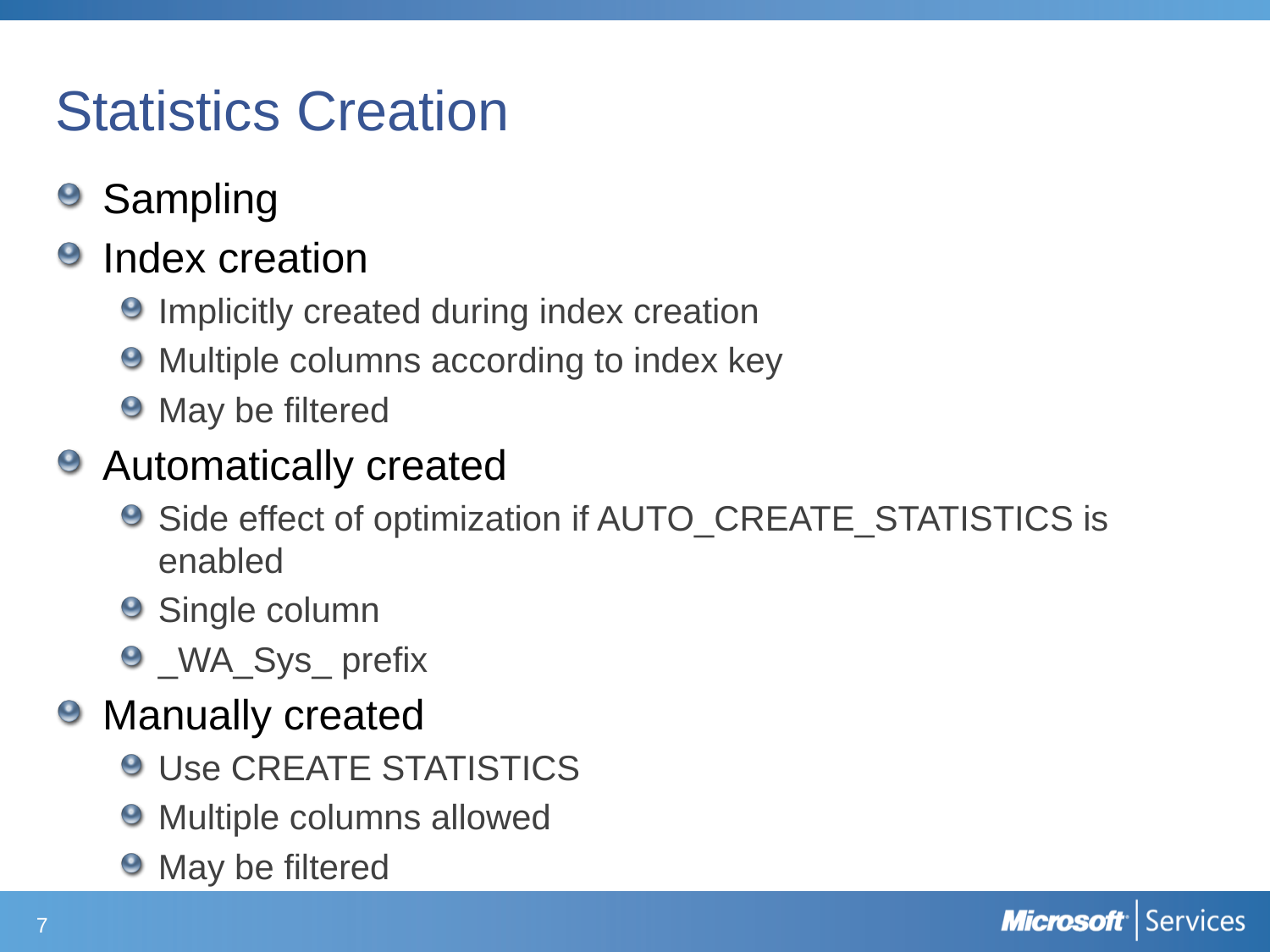

# Statistics Creation
Sampling
Index creation
Implicitly created during index creation
Multiple columns according to index key
May be filtered
Automatically created
Side effect of optimization if AUTO_CREATE_STATISTICS is enabled
Single column
_WA_Sys_ prefix
Manually created
Use CREATE STATISTICS
Multiple columns allowed
May be filtered

7